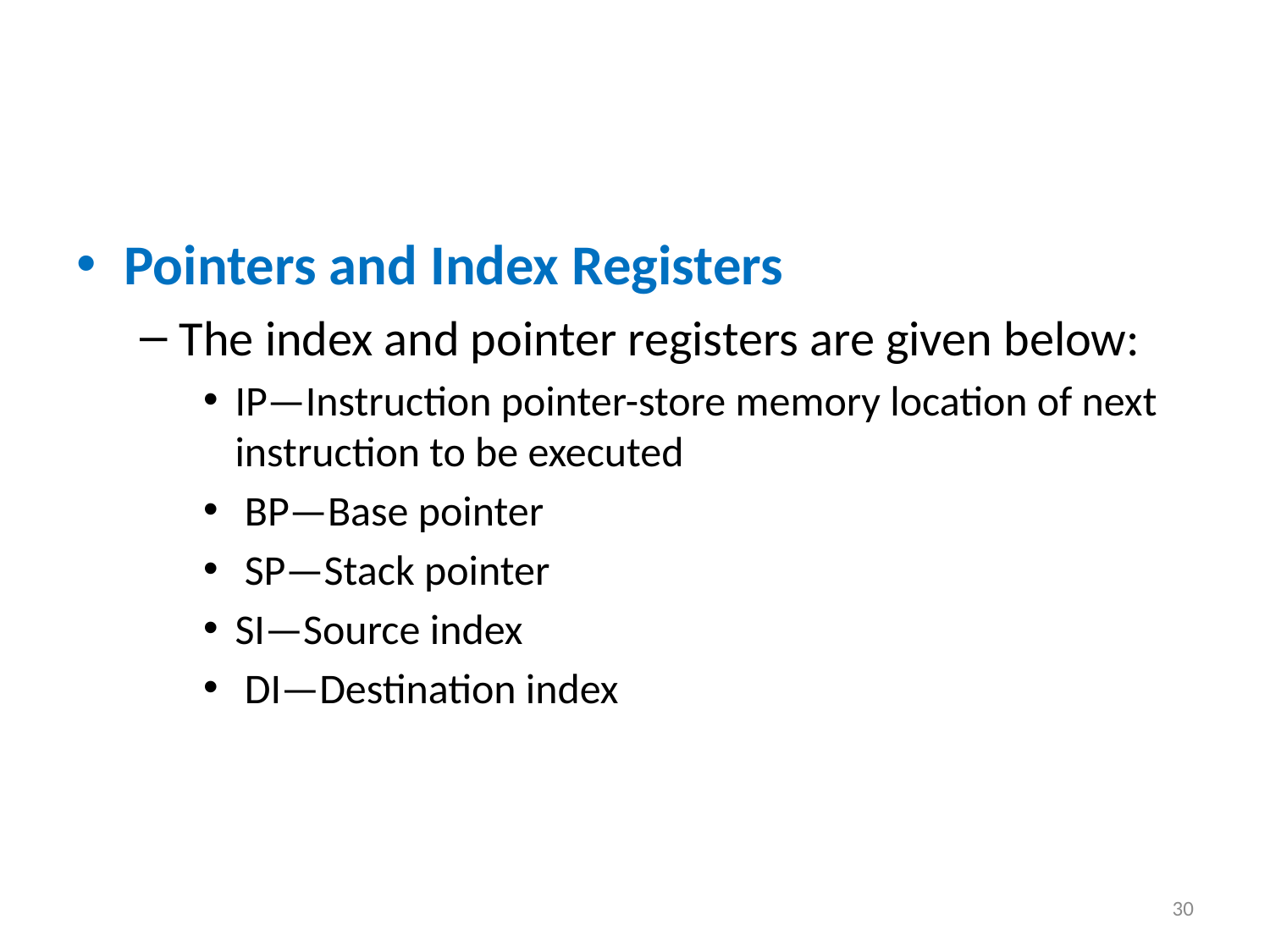

#
Pointers and Index Registers
The index and pointer registers are given below:
IP—Instruction pointer-store memory location of next instruction to be executed
 BP—Base pointer
 SP—Stack pointer
SI—Source index
 DI—Destination index
30